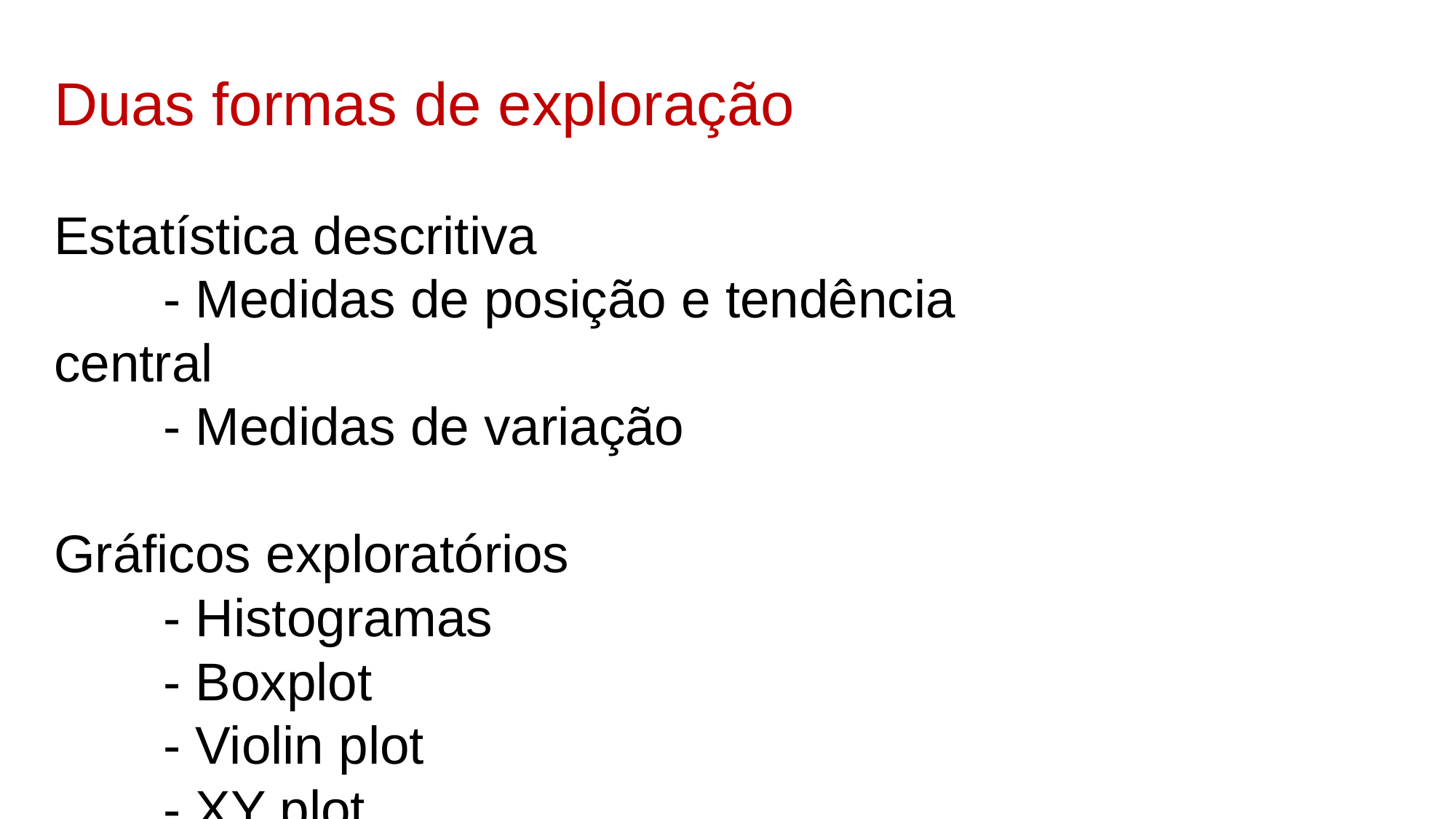

Duas formas de exploração
Estatística descritiva
	- Medidas de posição e tendência central
	- Medidas de variação

Gráficos exploratórios
	- Histogramas
	- Boxplot
	- Violin plot
	- XY plot